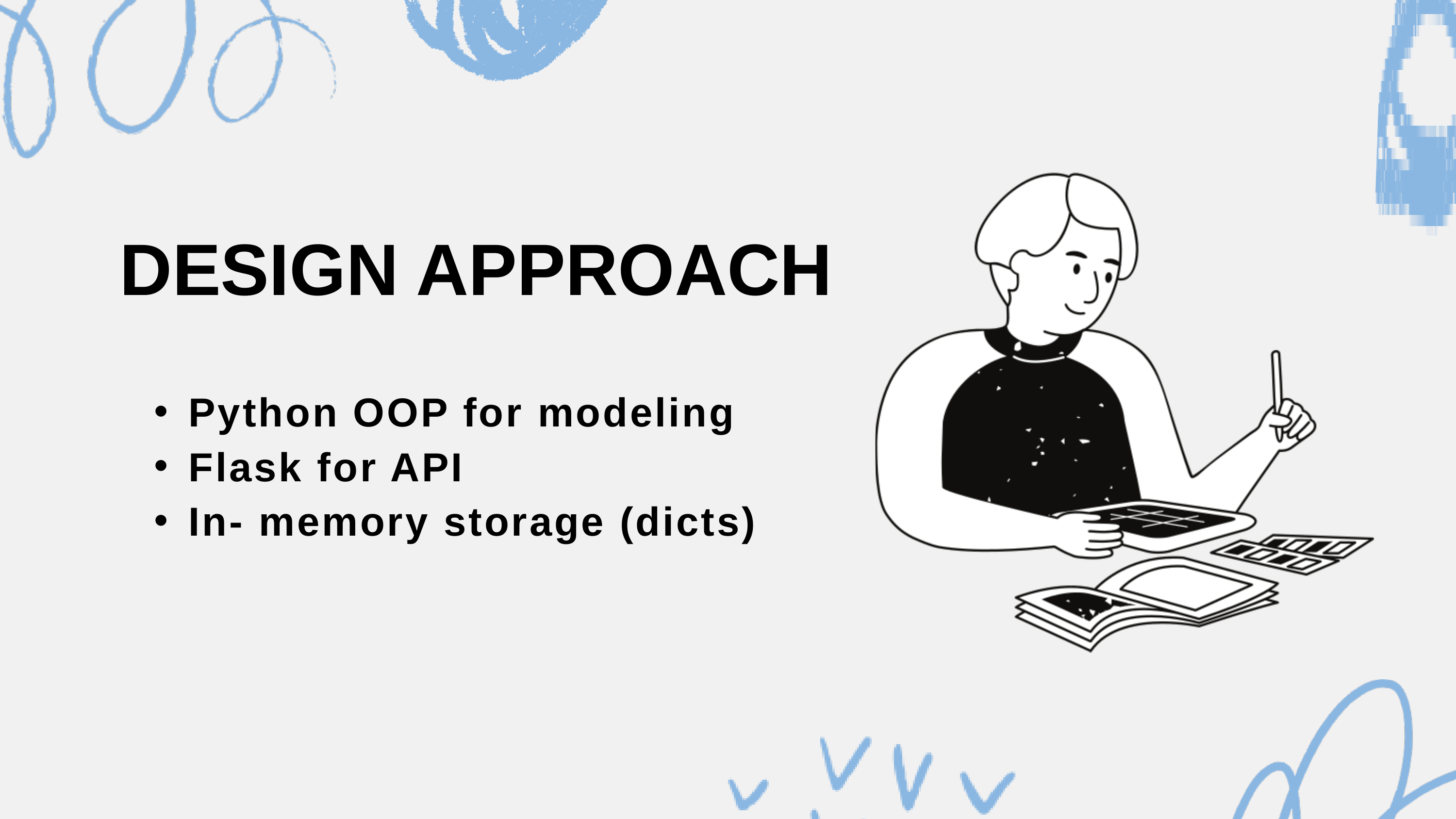

DESIGN APPROACH
Python OOP for modeling
Flask for API
In- memory storage (dicts)